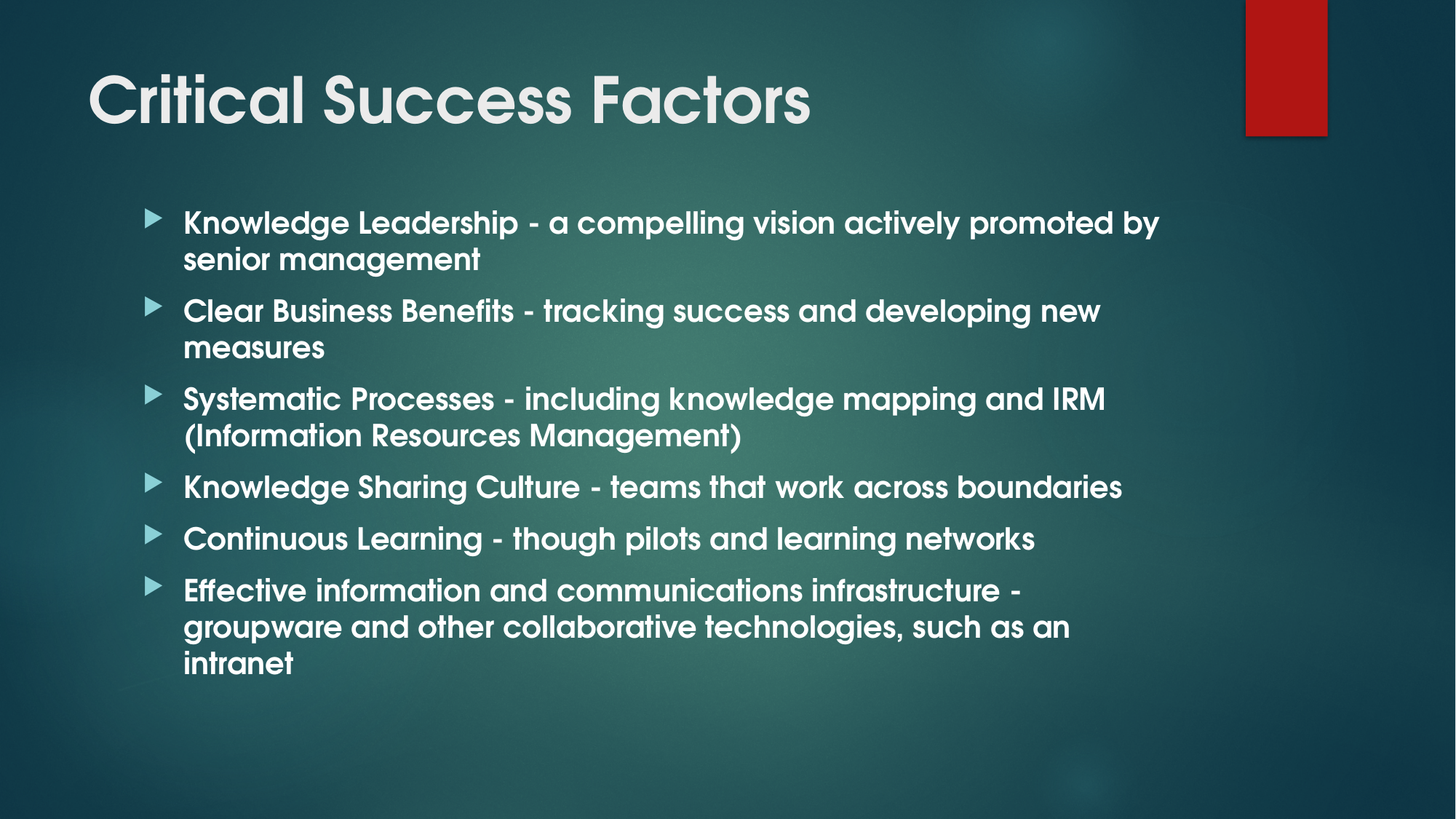

# Critical Success Factors
Knowledge Leadership - a compelling vision actively promoted by senior management
Clear Business Benefits - tracking success and developing new measures
Systematic Processes - including knowledge mapping and IRM (Information Resources Management)
Knowledge Sharing Culture - teams that work across boundaries
Continuous Learning - though pilots and learning networks
Effective information and communications infrastructure - groupware and other collaborative technologies, such as an intranet